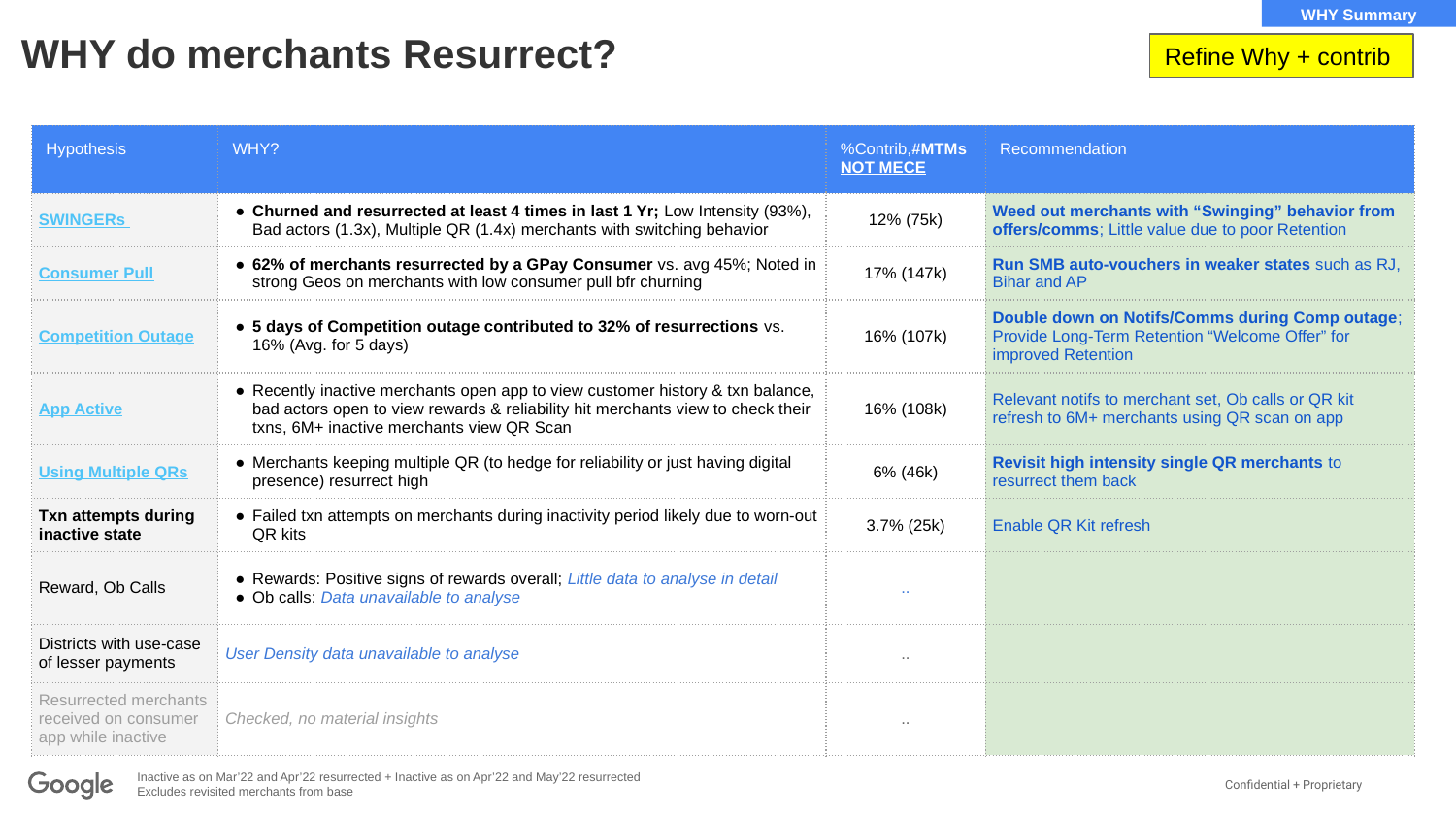

WHY Summary
WHY do merchants Resurrect?
Refine Why + contrib
| Hypothesis | WHY? | %Contrib,#MTMs NOT MECE | Recommendation |
| --- | --- | --- | --- |
| SWINGERs | Churned and resurrected at least 4 times in last 1 Yr; Low Intensity (93%), Bad actors (1.3x), Multiple QR (1.4x) merchants with switching behavior | 12% (75k) | Weed out merchants with “Swinging” behavior from offers/comms; Little value due to poor Retention |
| Consumer Pull | 62% of merchants resurrected by a GPay Consumer vs. avg 45%; Noted in strong Geos on merchants with low consumer pull bfr churning | 17% (147k) | Run SMB auto-vouchers in weaker states such as RJ, Bihar and AP |
| Competition Outage | 5 days of Competition outage contributed to 32% of resurrections vs. 16% (Avg. for 5 days) | 16% (107k) | Double down on Notifs/Comms during Comp outage; Provide Long-Term Retention “Welcome Offer” for improved Retention |
| App Active | Recently inactive merchants open app to view customer history & txn balance, bad actors open to view rewards & reliability hit merchants view to check their txns, 6M+ inactive merchants view QR Scan | 16% (108k) | Relevant notifs to merchant set, Ob calls or QR kit refresh to 6M+ merchants using QR scan on app |
| Using Multiple QRs | Merchants keeping multiple QR (to hedge for reliability or just having digital presence) resurrect high | 6% (46k) | Revisit high intensity single QR merchants to resurrect them back |
| Txn attempts during inactive state | Failed txn attempts on merchants during inactivity period likely due to worn-out QR kits | 3.7% (25k) | Enable QR Kit refresh |
| Reward, Ob Calls | Rewards: Positive signs of rewards overall; Little data to analyse in detail Ob calls: Data unavailable to analyse | .. |  |
| Districts with use-case of lesser payments | User Density data unavailable to analyse | .. |  |
| Resurrected merchants received on consumer app while inactive | Checked, no material insights | .. |  |
Inactive as on Mar’22 and Apr’22 resurrected + Inactive as on Apr’22 and May’22 resurrected
Excludes revisited merchants from base